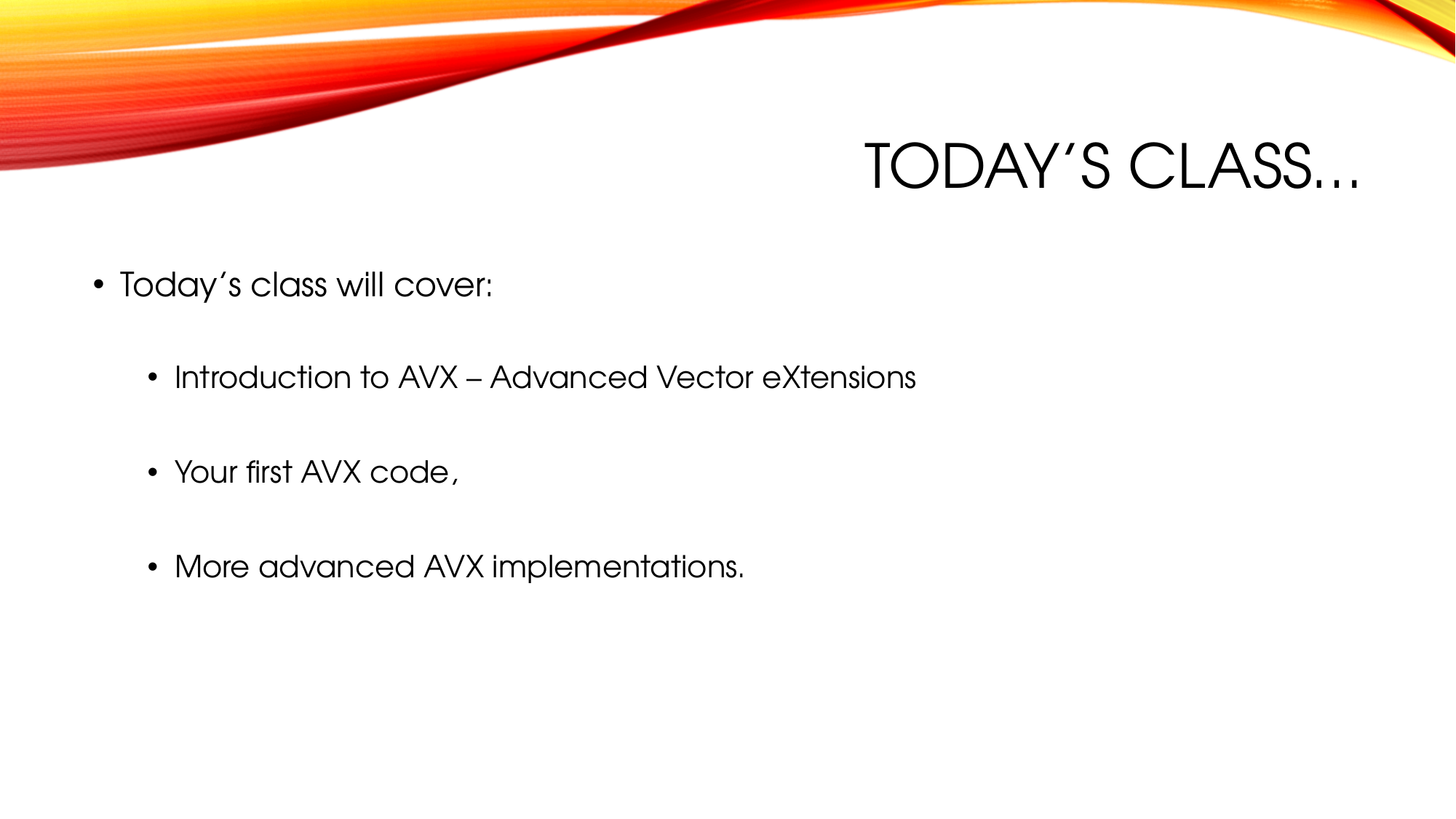

# Today’s Class…
Today’s class will cover:

Introduction to AVX – Advanced Vector eXtensions

Your first AVX code,

More advanced AVX implementations.